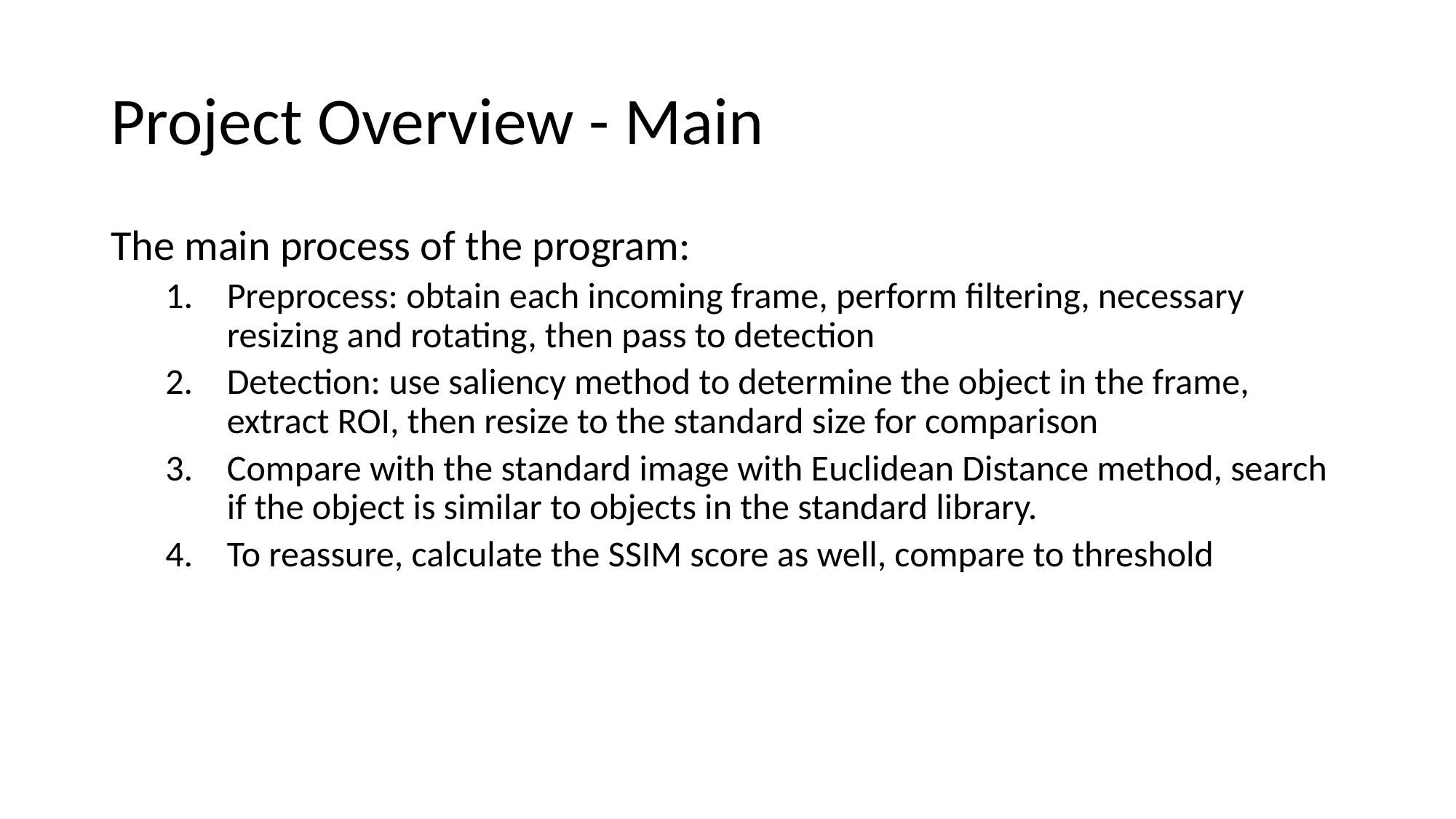

# Project Overview - Main
The main process of the program:
Preprocess: obtain each incoming frame, perform filtering, necessary resizing and rotating, then pass to detection
Detection: use saliency method to determine the object in the frame, extract ROI, then resize to the standard size for comparison
Compare with the standard image with Euclidean Distance method, search if the object is similar to objects in the standard library.
To reassure, calculate the SSIM score as well, compare to threshold